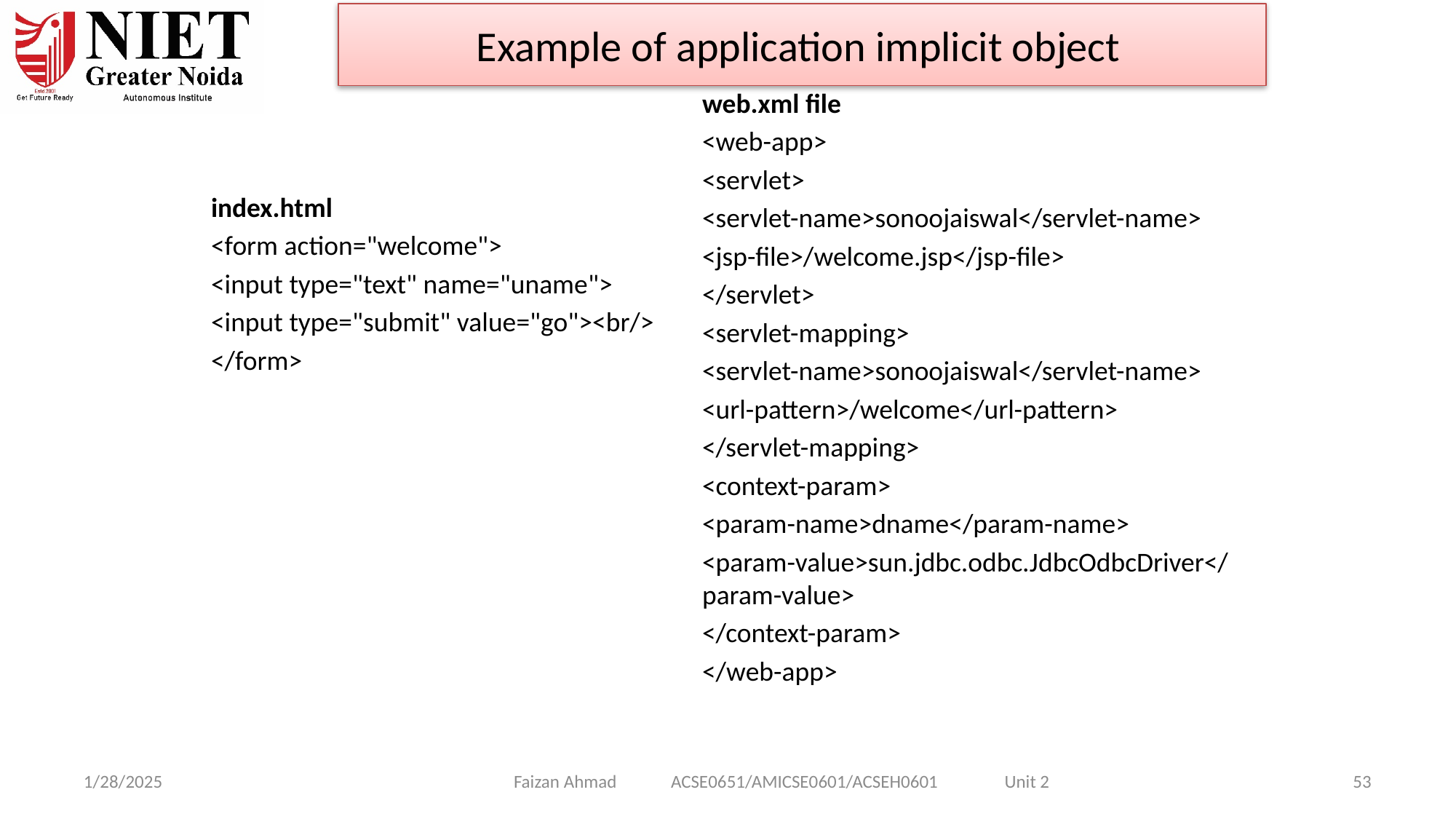

Example of application implicit object

web.xml file
<web-app>
<servlet>
<servlet-name>sonoojaiswal</servlet-name>
<jsp-file>/welcome.jsp</jsp-file>
</servlet>
<servlet-mapping>
<servlet-name>sonoojaiswal</servlet-name>
<url-pattern>/welcome</url-pattern>
</servlet-mapping>
<context-param>
<param-name>dname</param-name>
<param-value>sun.jdbc.odbc.JdbcOdbcDriver</param-value>
</context-param>
</web-app>

index.html
<form action="welcome">
<input type="text" name="uname">
<input type="submit" value="go"><br/>
</form>

Faizan Ahmad             ACSE0651/AMICSE0601/ACSEH0601                Unit 2
1/28/2025
53